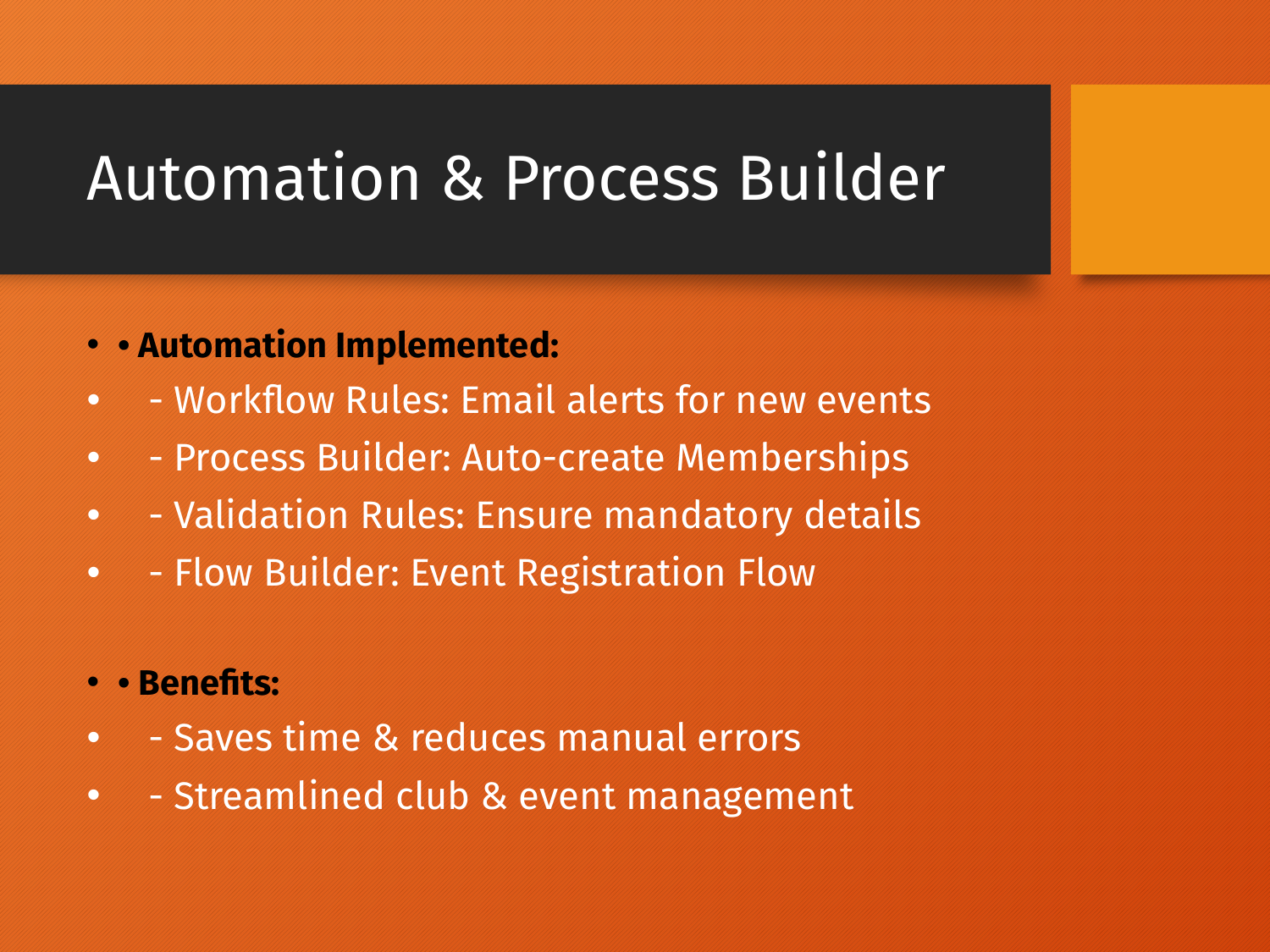

# Automation & Process Builder
• Automation Implemented:
   - Workflow Rules: Email alerts for new events
   - Process Builder: Auto-create Memberships
   - Validation Rules: Ensure mandatory details
   - Flow Builder: Event Registration Flow

• Benefits:
   - Saves time & reduces manual errors
   - Streamlined club & event management